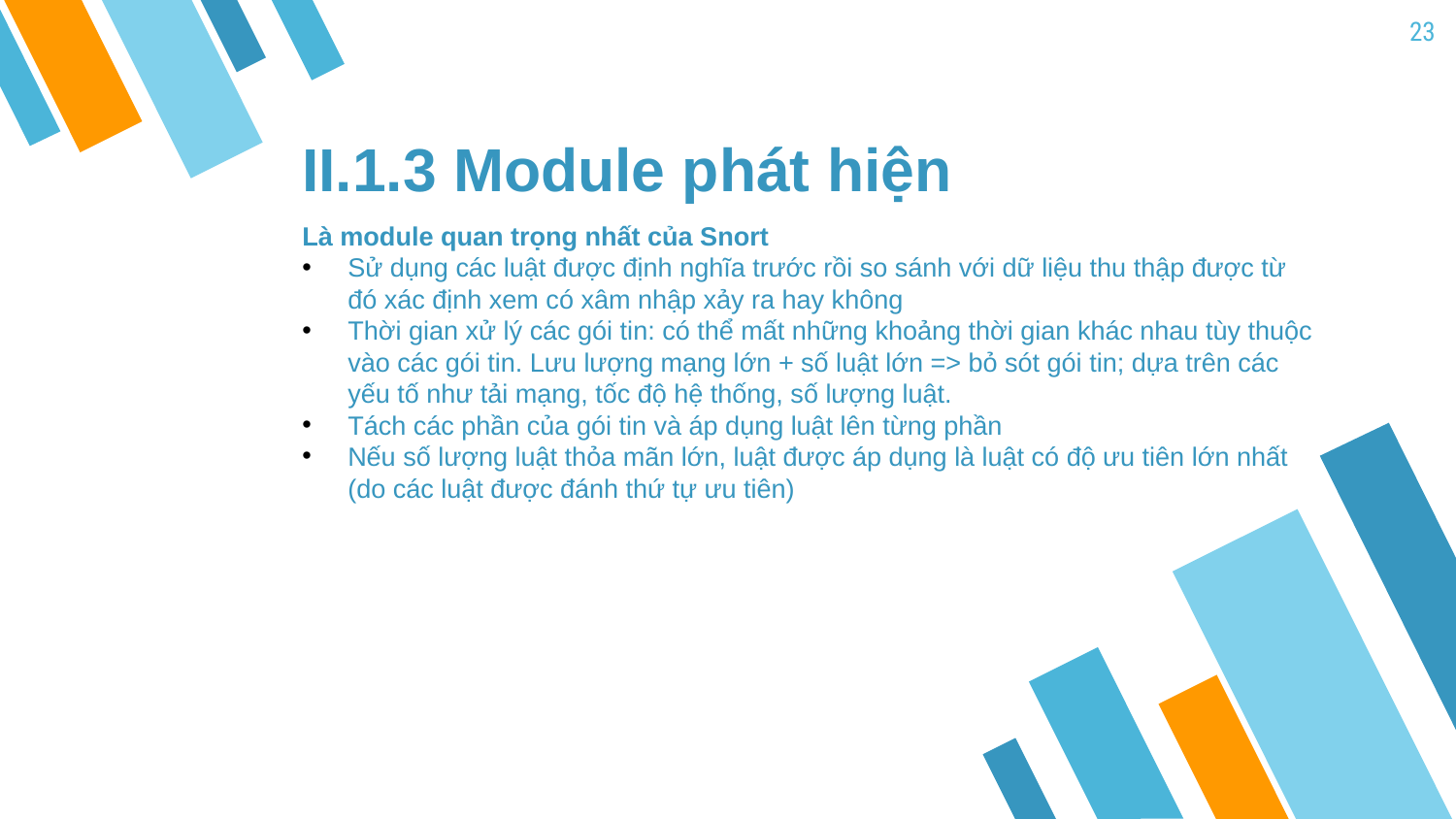

23
II.1.3 Module phát hiện
Là module quan trọng nhất của Snort
Sử dụng các luật được định nghĩa trước rồi so sánh với dữ liệu thu thập được từ đó xác định xem có xâm nhập xảy ra hay không
Thời gian xử lý các gói tin: có thể mất những khoảng thời gian khác nhau tùy thuộc vào các gói tin. Lưu lượng mạng lớn + số luật lớn => bỏ sót gói tin; dựa trên các yếu tố như tải mạng, tốc độ hệ thống, số lượng luật.
Tách các phần của gói tin và áp dụng luật lên từng phần
Nếu số lượng luật thỏa mãn lớn, luật được áp dụng là luật có độ ưu tiên lớn nhất (do các luật được đánh thứ tự ưu tiên)